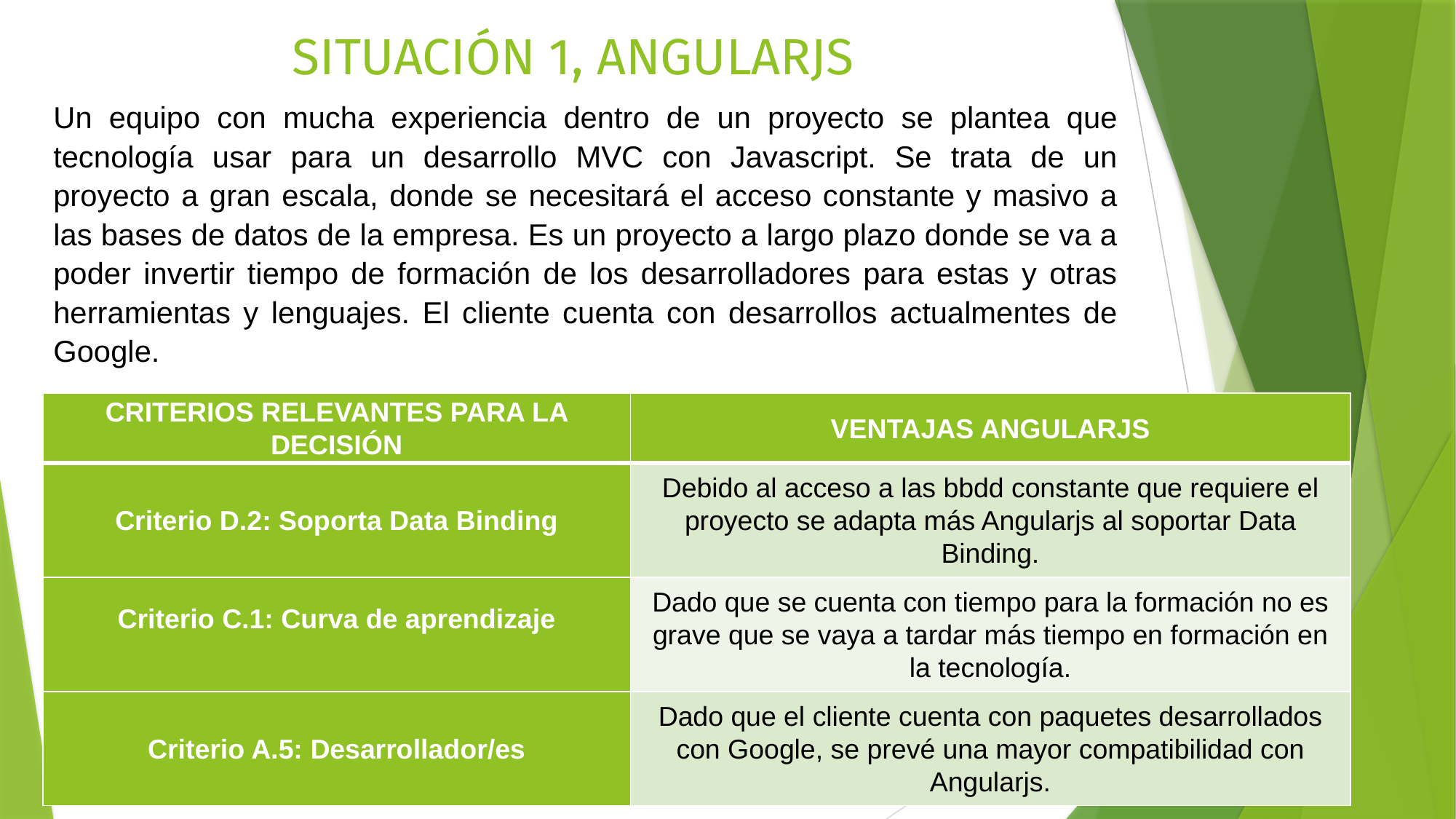

# SITUACIÓN 1, ANGULARJS
Un equipo con mucha experiencia dentro de un proyecto se plantea que tecnología usar para un desarrollo MVC con Javascript. Se trata de un proyecto a gran escala, donde se necesitará el acceso constante y masivo a las bases de datos de la empresa. Es un proyecto a largo plazo donde se va a poder invertir tiempo de formación de los desarrolladores para estas y otras herramientas y lenguajes. El cliente cuenta con desarrollos actualmentes de Google.
| CRITERIOS RELEVANTES PARA LA DECISIÓN | VENTAJAS ANGULARJS |
| --- | --- |
| Criterio D.2: Soporta Data Binding | Debido al acceso a las bbdd constante que requiere el proyecto se adapta más Angularjs al soportar Data Binding. |
| Criterio C.1: Curva de aprendizaje | Dado que se cuenta con tiempo para la formación no es grave que se vaya a tardar más tiempo en formación en la tecnología. |
| Criterio A.5: Desarrollador/es | Dado que el cliente cuenta con paquetes desarrollados con Google, se prevé una mayor compatibilidad con Angularjs. |